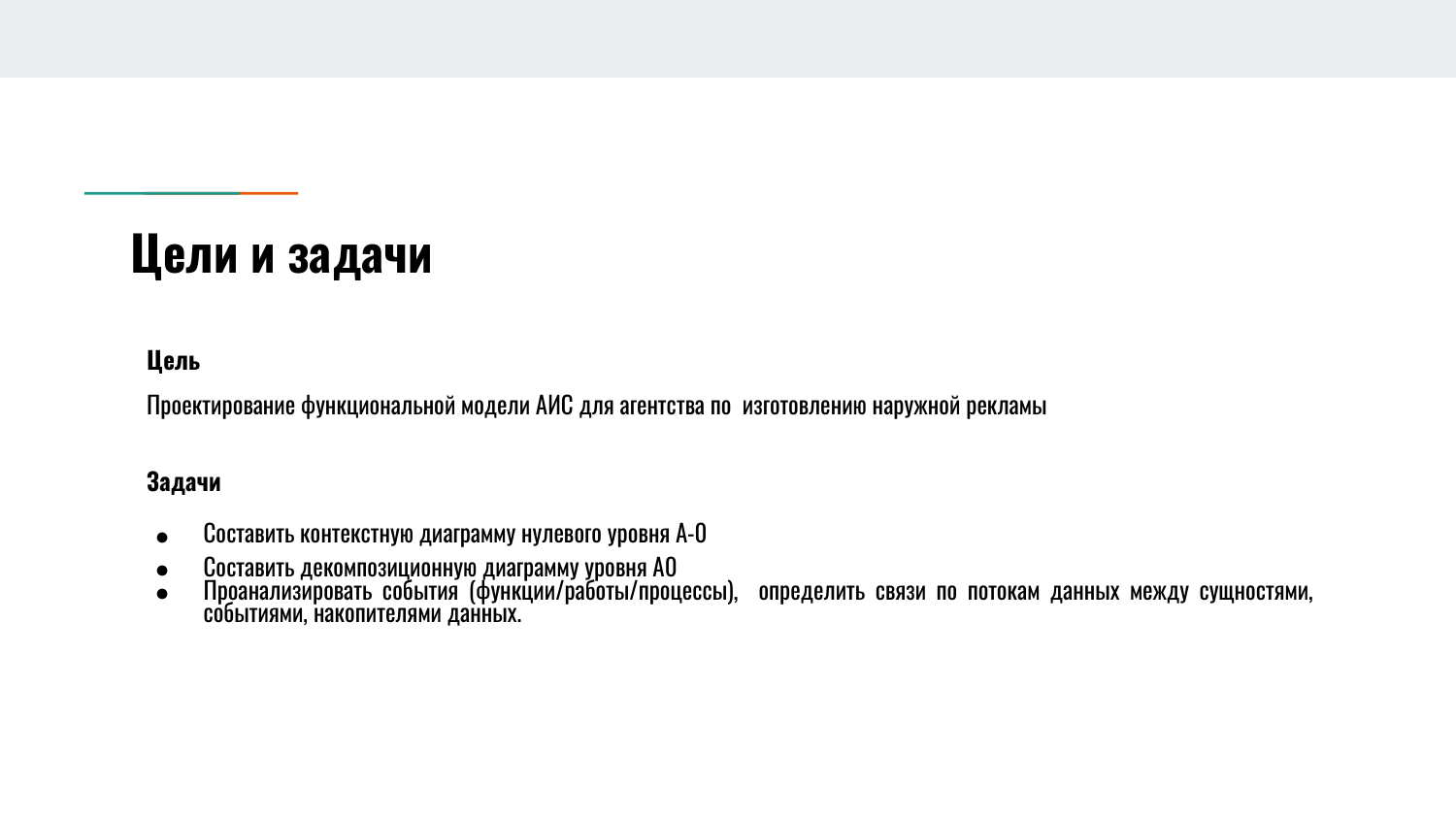

# Цели и задачи
Цель
Проектирование функциональной модели АИС для агентства по  изготовлению наружной рекламы

Задачи
Составить контекстную диаграмму нулевого уровня А-0
Составить декомпозиционную диаграмму уровня А0
Проанализировать события (функции/работы/процессы),  определить связи по потокам данных между сущностями,  событиями, накопителями данных.